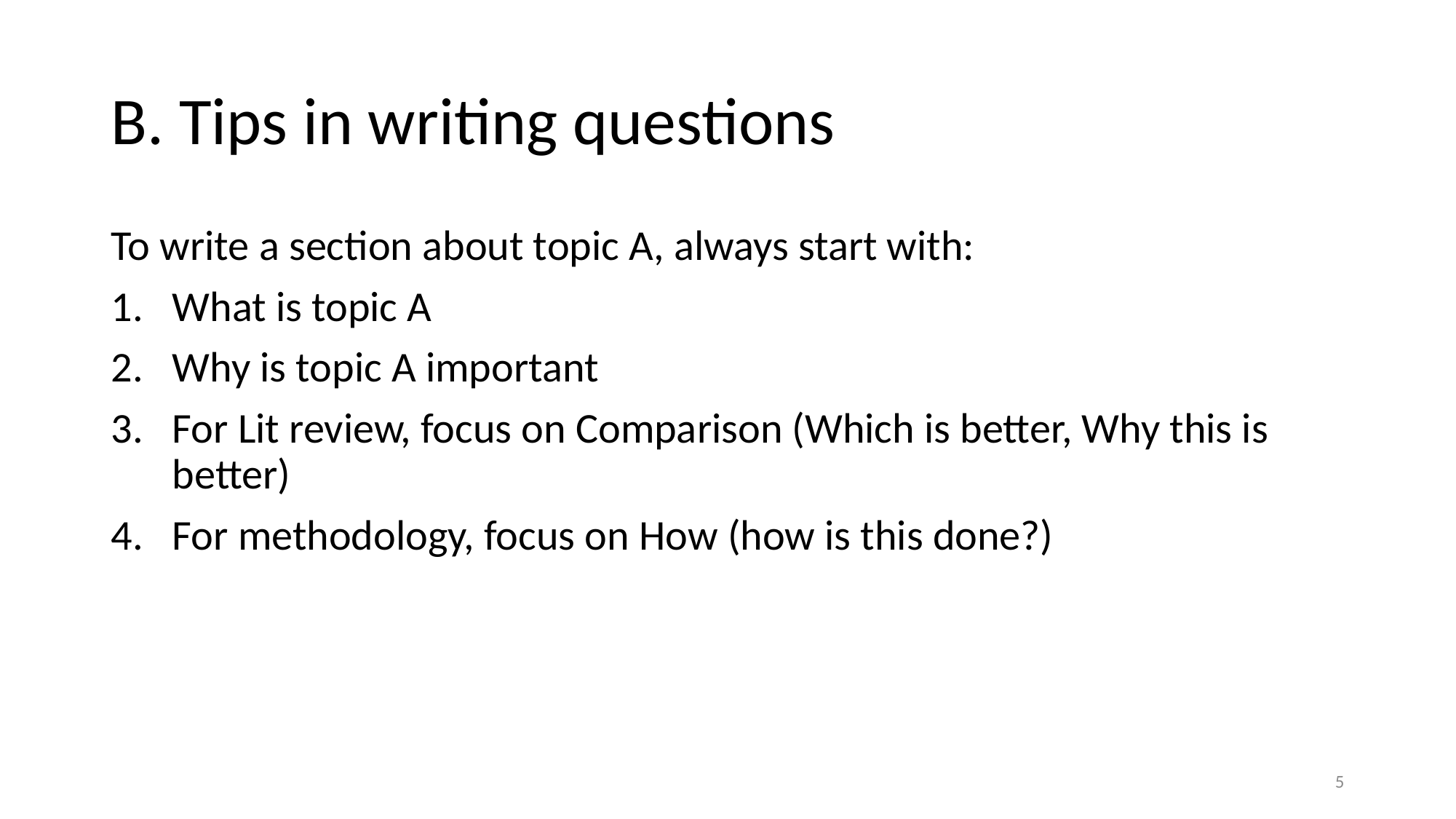

# B. Tips in writing questions
To write a section about topic A, always start with:
What is topic A
Why is topic A important
For Lit review, focus on Comparison (Which is better, Why this is better)
For methodology, focus on How (how is this done?)
5